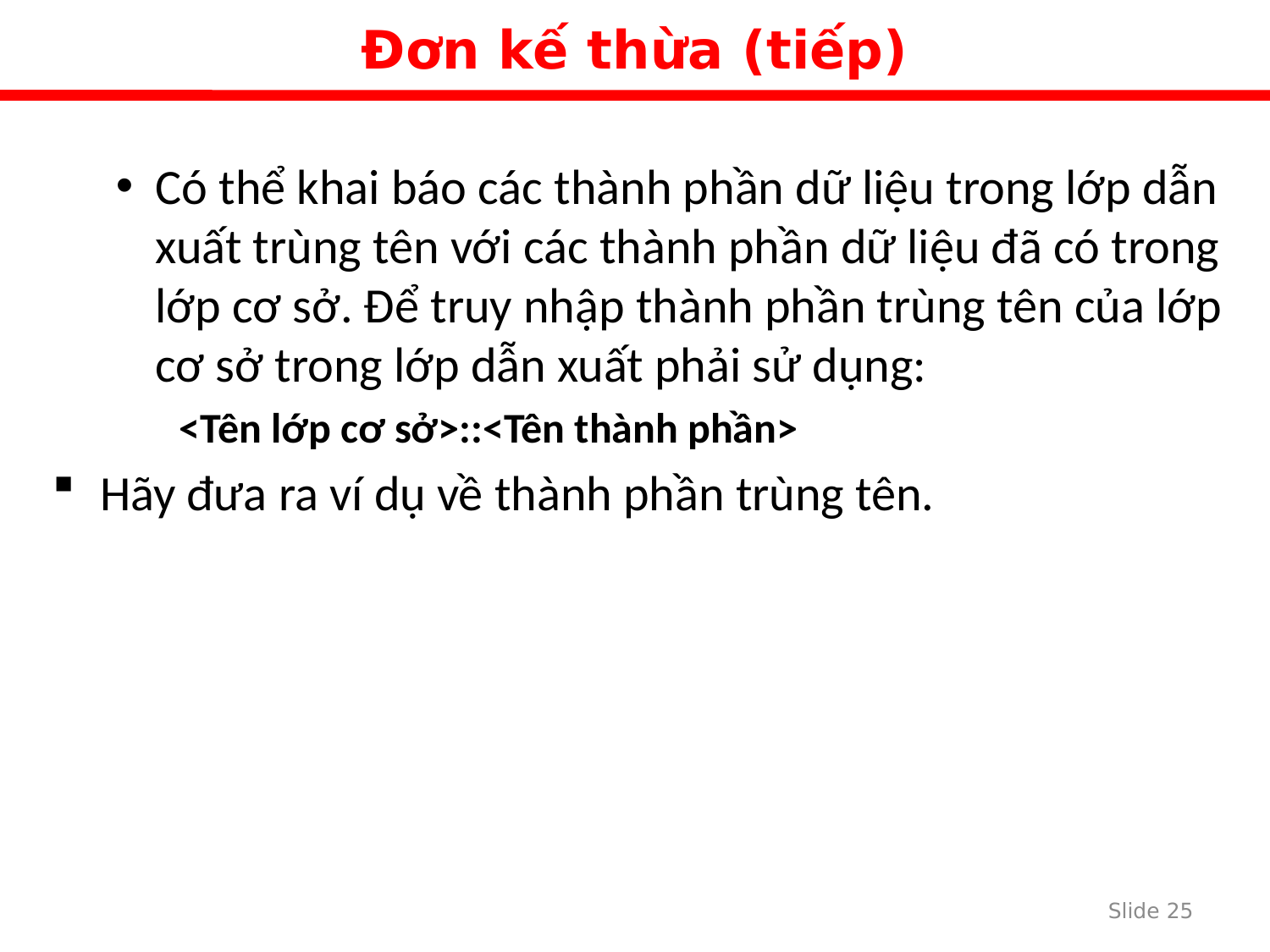

Đơn kế thừa (tiếp)

Có thể khai báo các thành phần dữ liệu trong lớp dẫn xuất trùng tên với các thành phần dữ liệu đã có trong lớp cơ sở. Để truy nhập thành phần trùng tên của lớp cơ sở trong lớp dẫn xuất phải sử dụng:
<Tên lớp cơ sở>::<Tên thành phần>
Hãy đưa ra ví dụ về thành phần trùng tên.
Slide 25